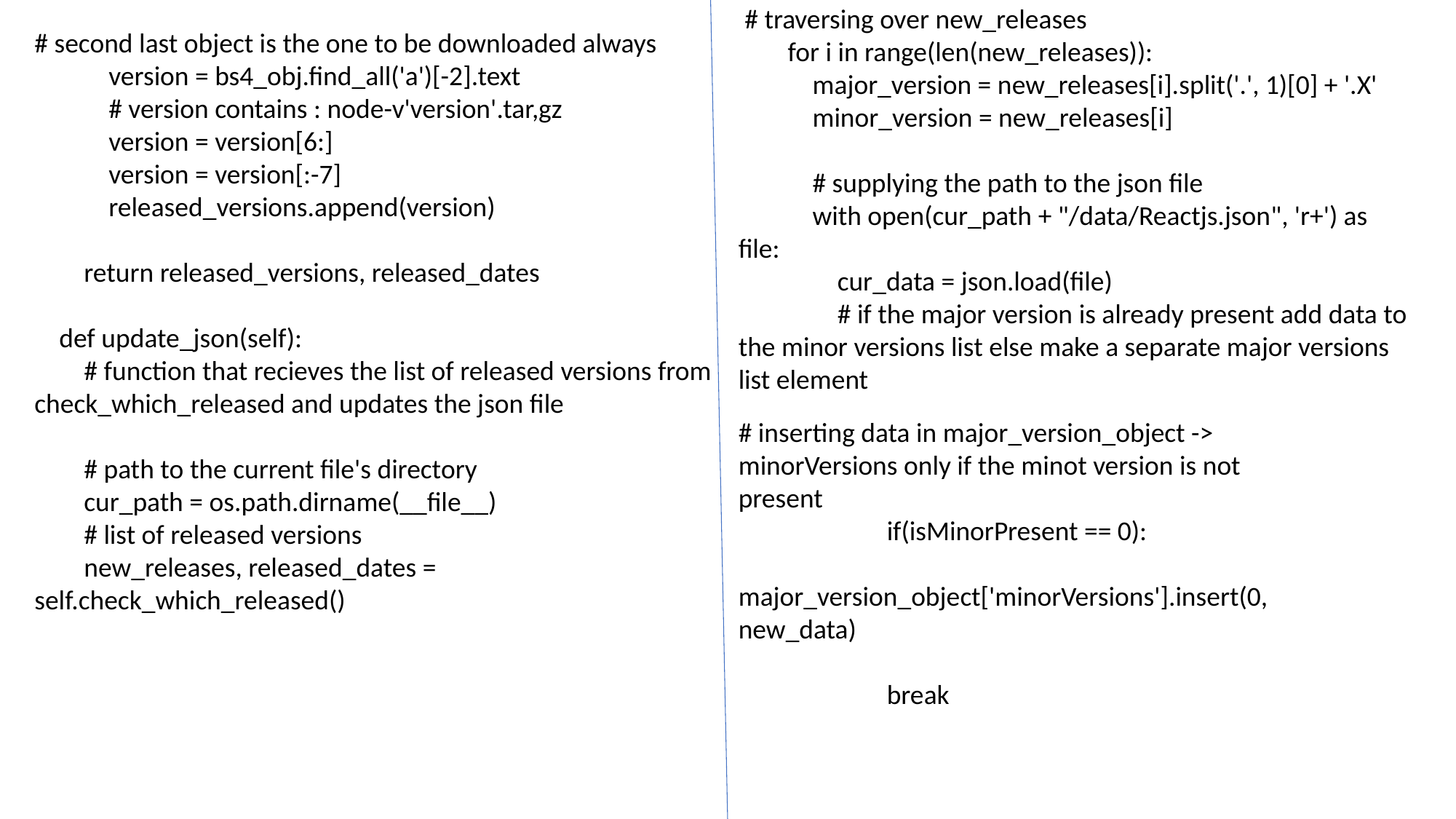

# traversing over new_releases
        for i in range(len(new_releases)):
            major_version = new_releases[i].split('.', 1)[0] + '.X'
            minor_version = new_releases[i]

            # supplying the path to the json file
            with open(cur_path + "/data/Reactjs.json", 'r+') as file:
                cur_data = json.load(file)
                # if the major version is already present add data to the minor versions list else make a separate major versions list element
# second last object is the one to be downloaded always
            version = bs4_obj.find_all('a')[-2].text
            # version contains : node-v'version'.tar,gz
            version = version[6:]
            version = version[:-7]
            released_versions.append(version)

        return released_versions, released_dates

    def update_json(self):
        # function that recieves the list of released versions from check_which_released and updates the json file

        # path to the current file's directory
        cur_path = os.path.dirname(__file__)
        # list of released versions
        new_releases, released_dates = self.check_which_released()
# inserting data in major_version_object -> minorVersions only if the minot version is not present
                        if(isMinorPresent == 0):
                            major_version_object['minorVersions'].insert(0, new_data)

                        break